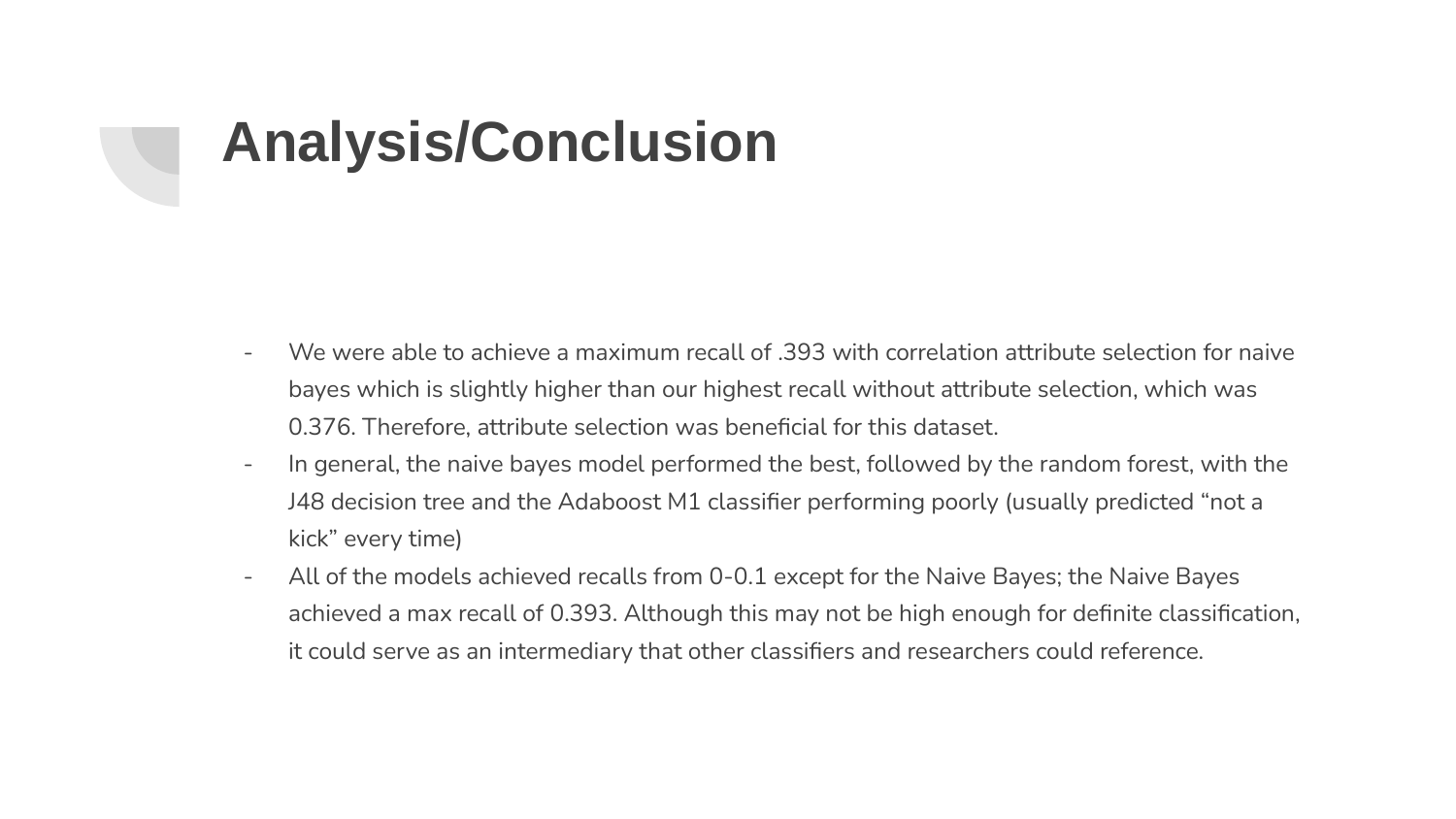

# Analysis/Conclusion
We were able to achieve a maximum recall of .393 with correlation attribute selection for naive bayes which is slightly higher than our highest recall without attribute selection, which was 0.376. Therefore, attribute selection was beneficial for this dataset.
In general, the naive bayes model performed the best, followed by the random forest, with the J48 decision tree and the Adaboost M1 classifier performing poorly (usually predicted “not a kick” every time)
All of the models achieved recalls from 0-0.1 except for the Naive Bayes; the Naive Bayes achieved a max recall of 0.393. Although this may not be high enough for definite classification, it could serve as an intermediary that other classifiers and researchers could reference.